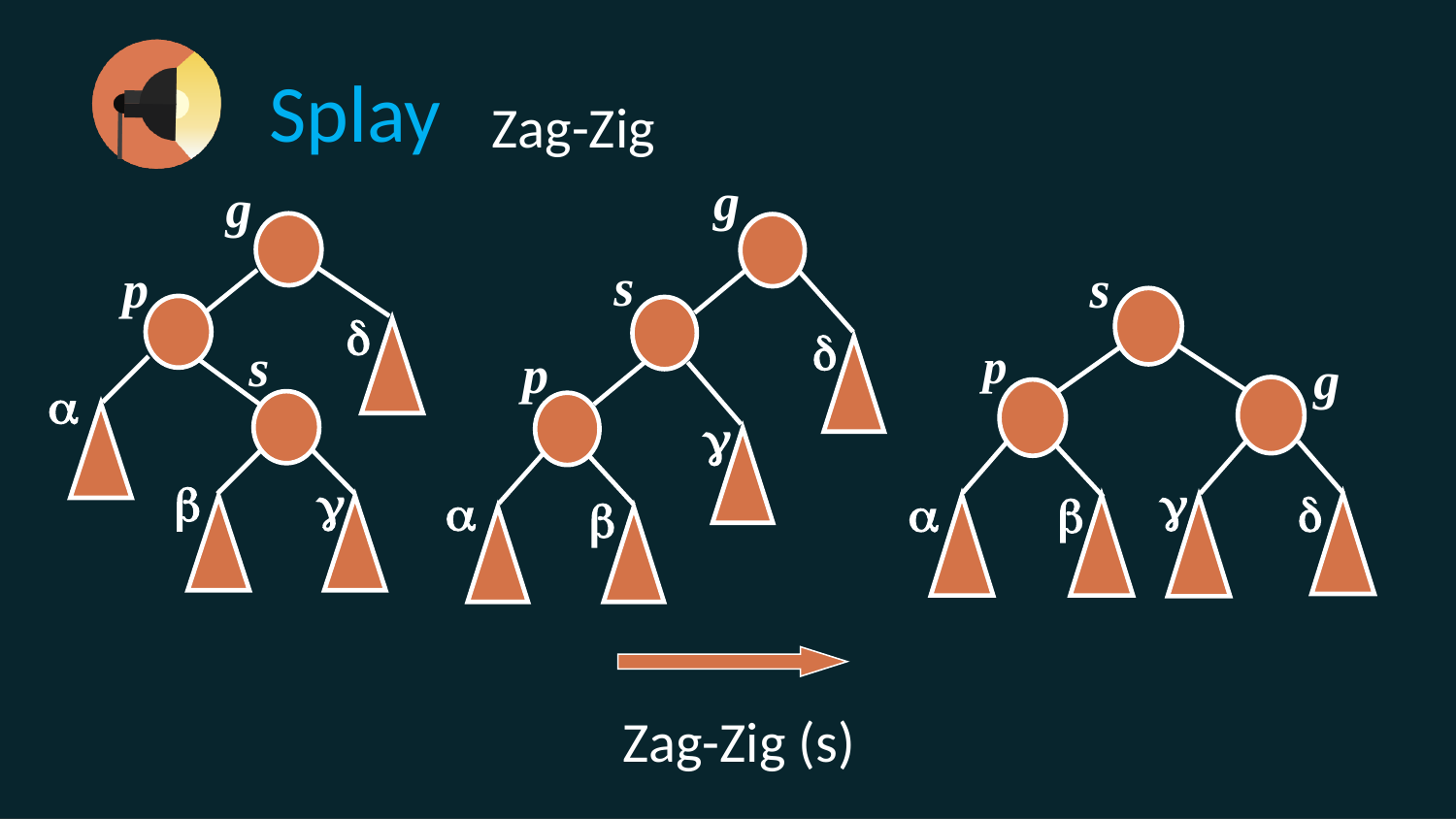

Splay
Zag-Zig
g

s

δ

p

γ

α

β

g

p

δ

s

α

β

γ

s

p

g

γ

α

δ

β

Zag-Zig (s)